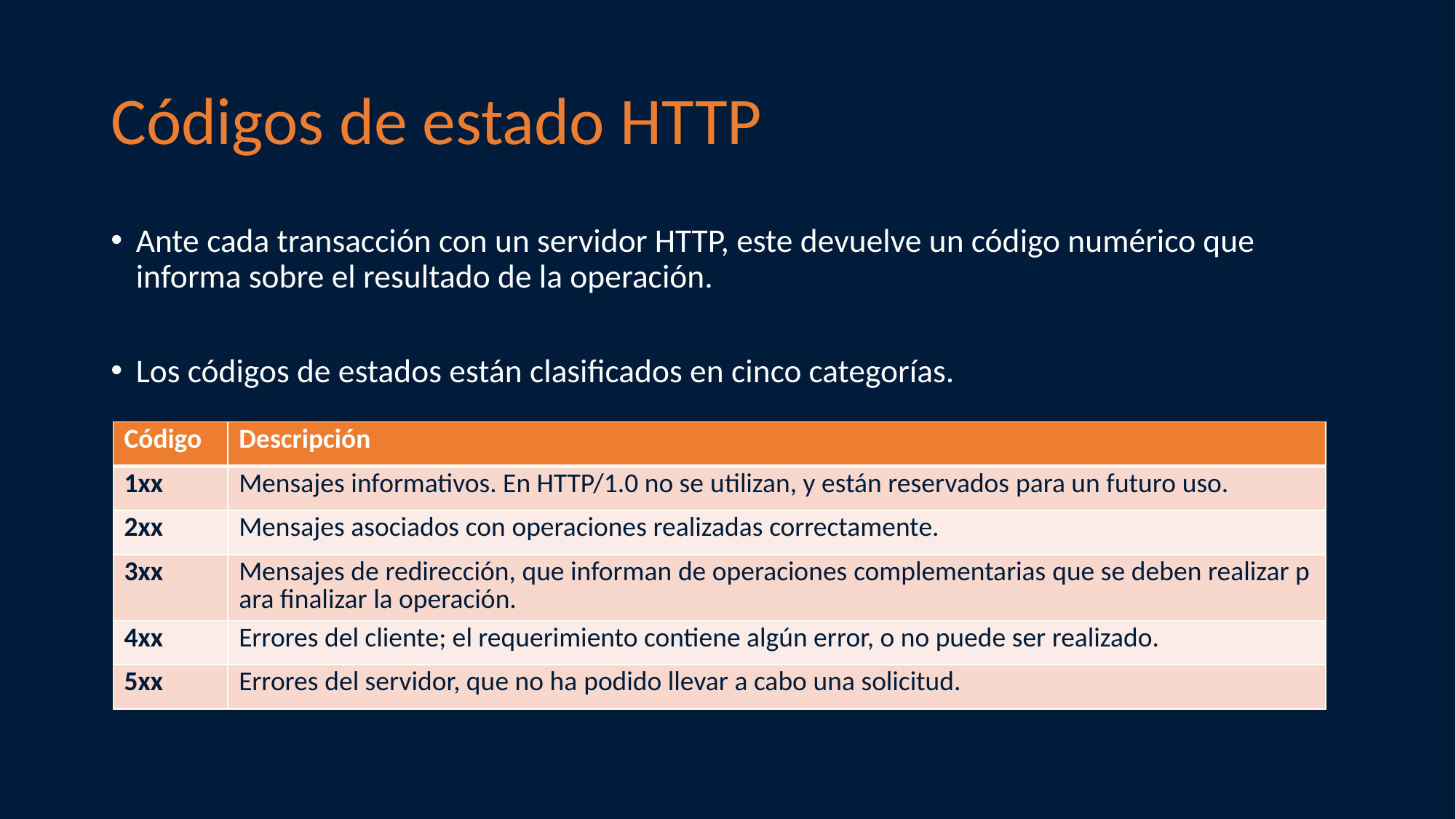

# Códigos de estado HTTP
Ante cada transacción con un servidor HTTP, este devuelve un código numérico que informa sobre el resultado de la operación.

Los códigos de estados están clasificados en cinco categorías.

| Código | Descripción |
| --- | --- |
| 1xx | Mensajes informativos. En HTTP/1.0 no se utilizan, y están reservados para un futuro uso. |
| 2xx | Mensajes asociados con operaciones realizadas correctamente. |
| 3xx | Mensajes de redirección, que informan de operaciones complementarias que se deben realizar para finalizar la operación. |
| 4xx | Errores del cliente; el requerimiento contiene algún error, o no puede ser realizado. |
| 5xx | Errores del servidor, que no ha podido llevar a cabo una solicitud. |